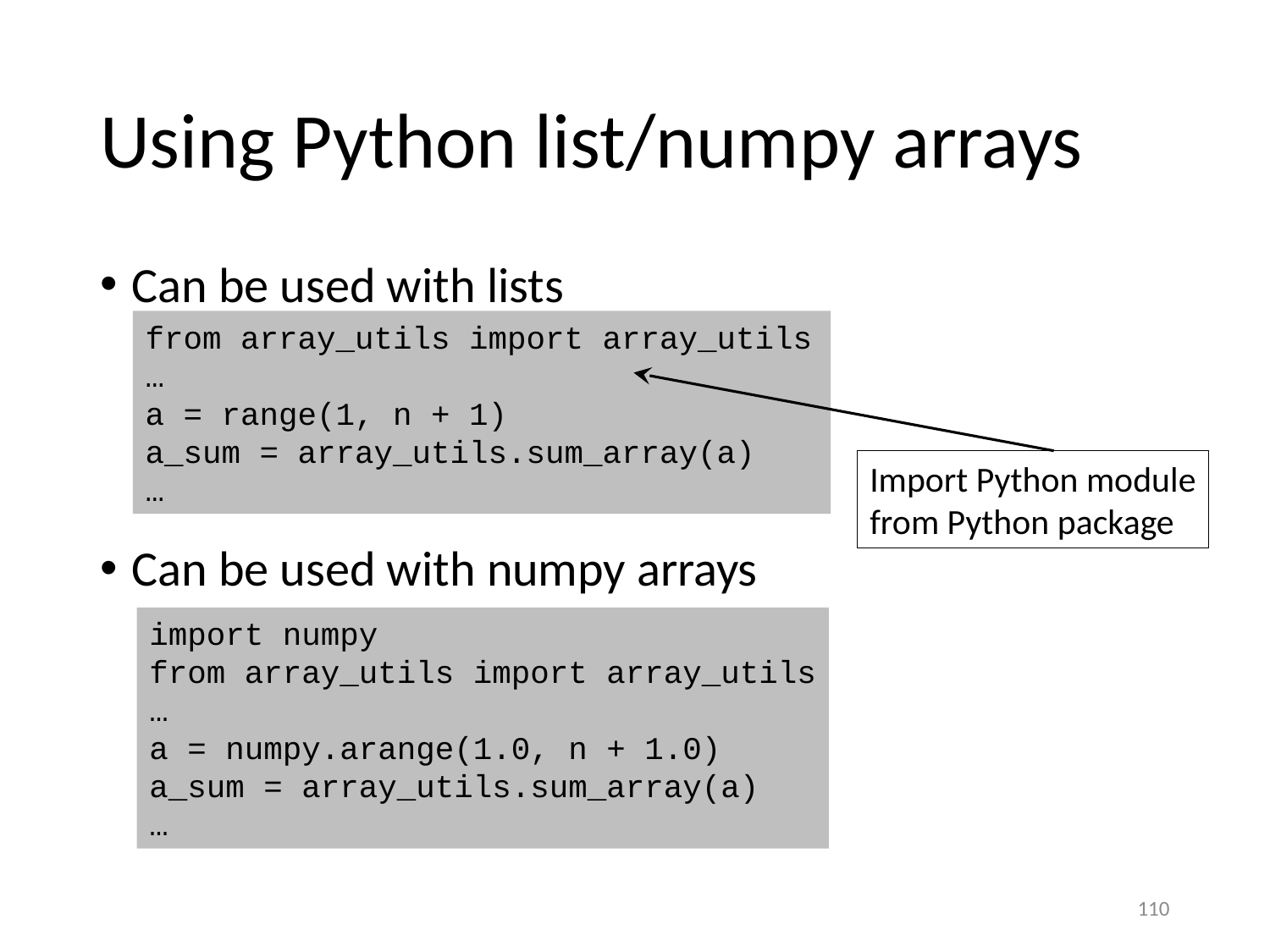

# Using Python list/numpy arrays
Can be used with lists

Can be used with numpy arrays
from array_utils import array_utils
…
a = range(1, n + 1)
a_sum = array_utils.sum_array(a)
…
Import Python module
from Python package
import numpy
from array_utils import array_utils
…
a = numpy.arange(1.0, n + 1.0)
a_sum = array_utils.sum_array(a)
…
110